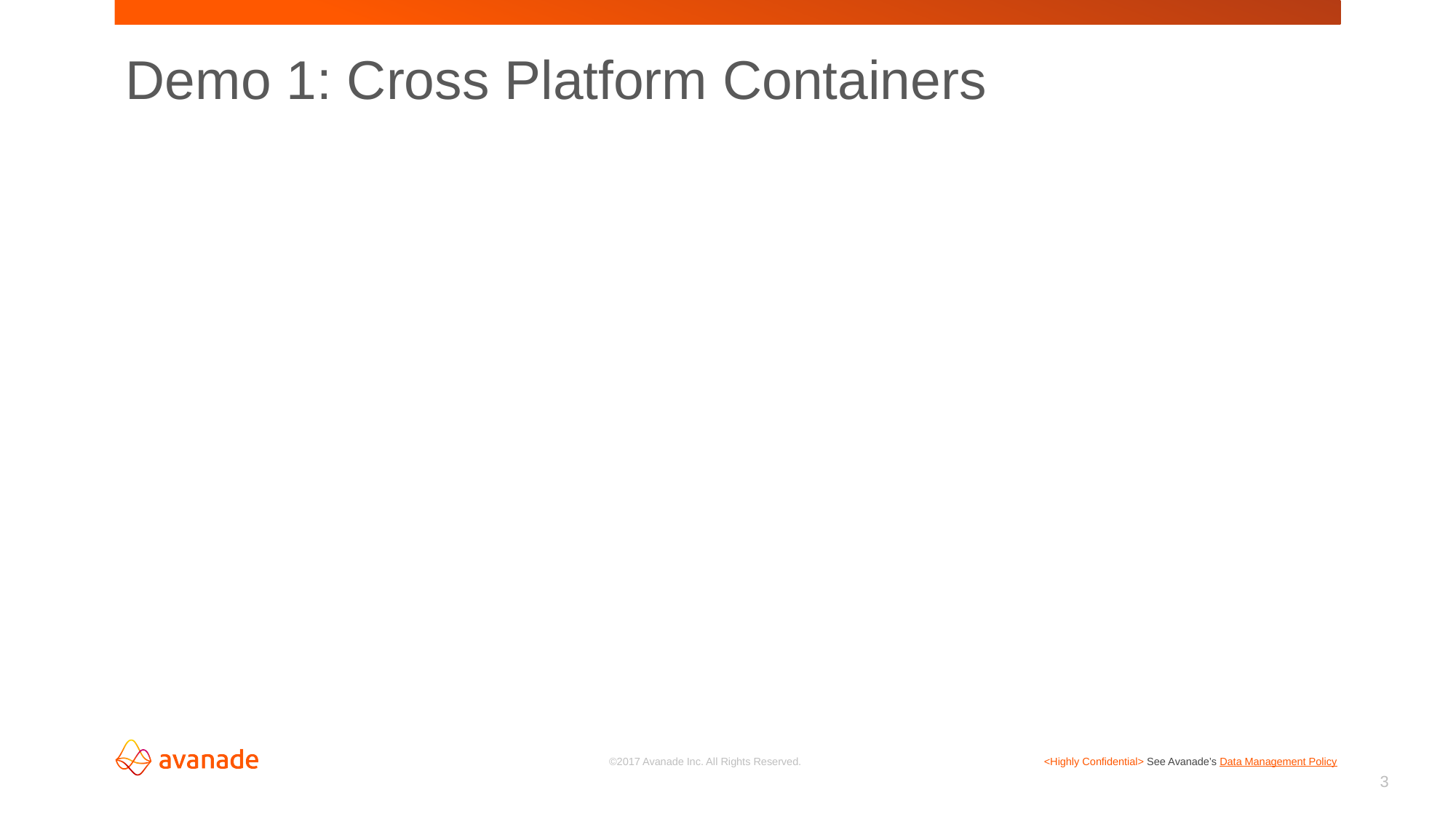

# Demo 1: Cross Platform Containers

3